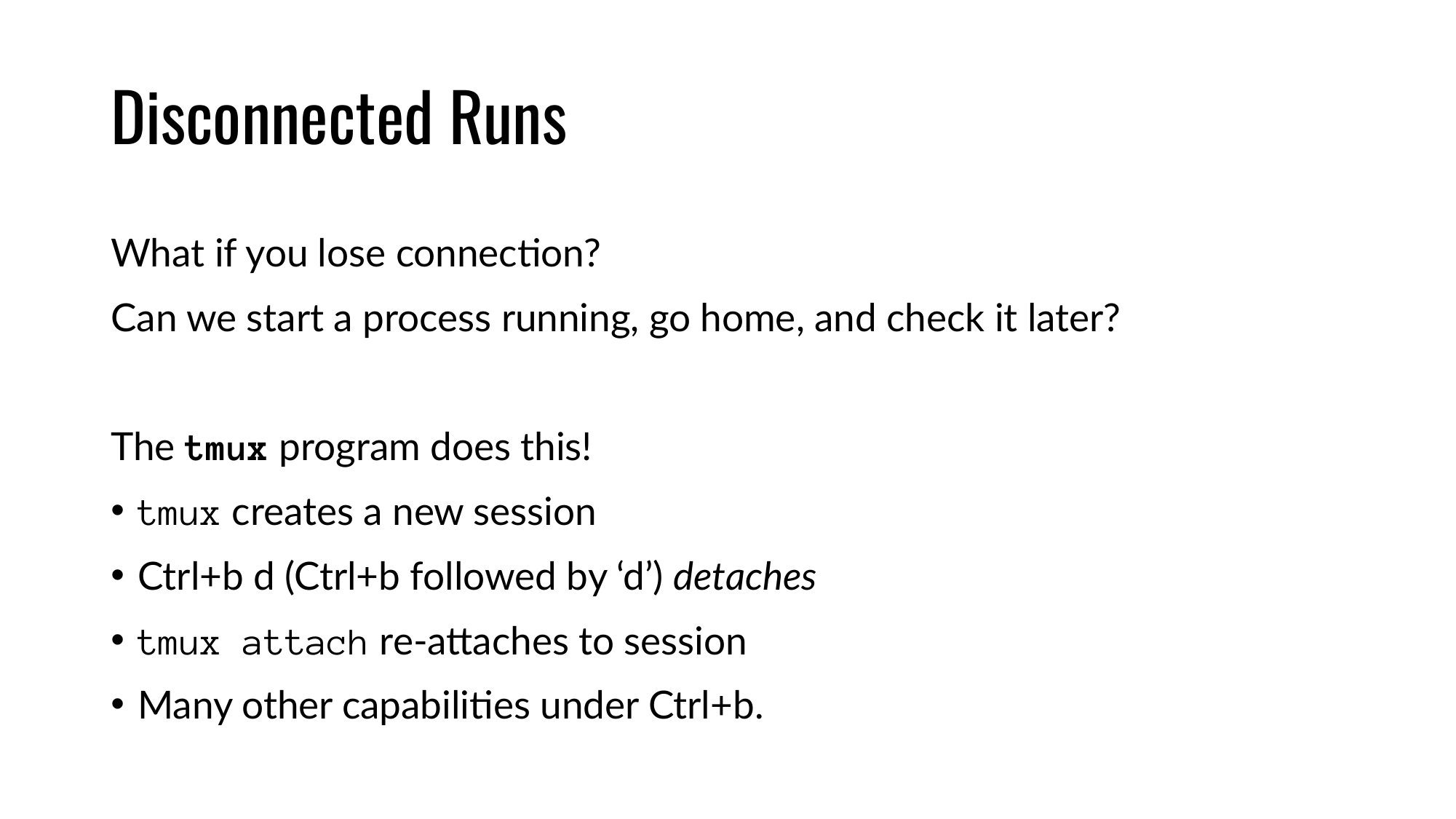

# Disconnected Runs
What if you lose connection?
Can we start a process running, go home, and check it later?

The tmux program does this!
tmux creates a new session
Ctrl+b d (Ctrl+b followed by ‘d’) detaches
tmux attach re-attaches to session
Many other capabilities under Ctrl+b.